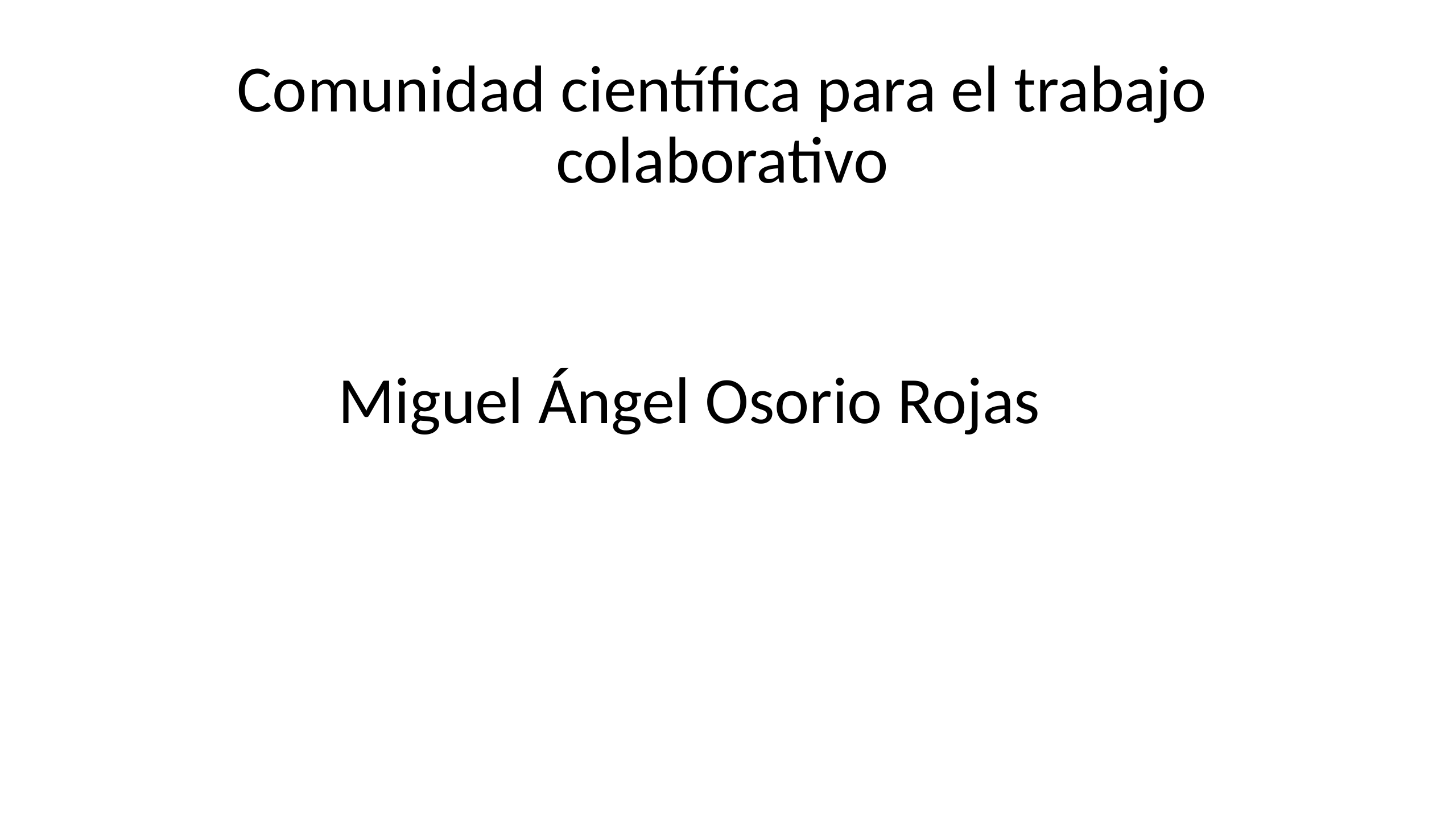

# Comunidad científica para el trabajo colaborativo
Miguel Ángel Osorio Rojas